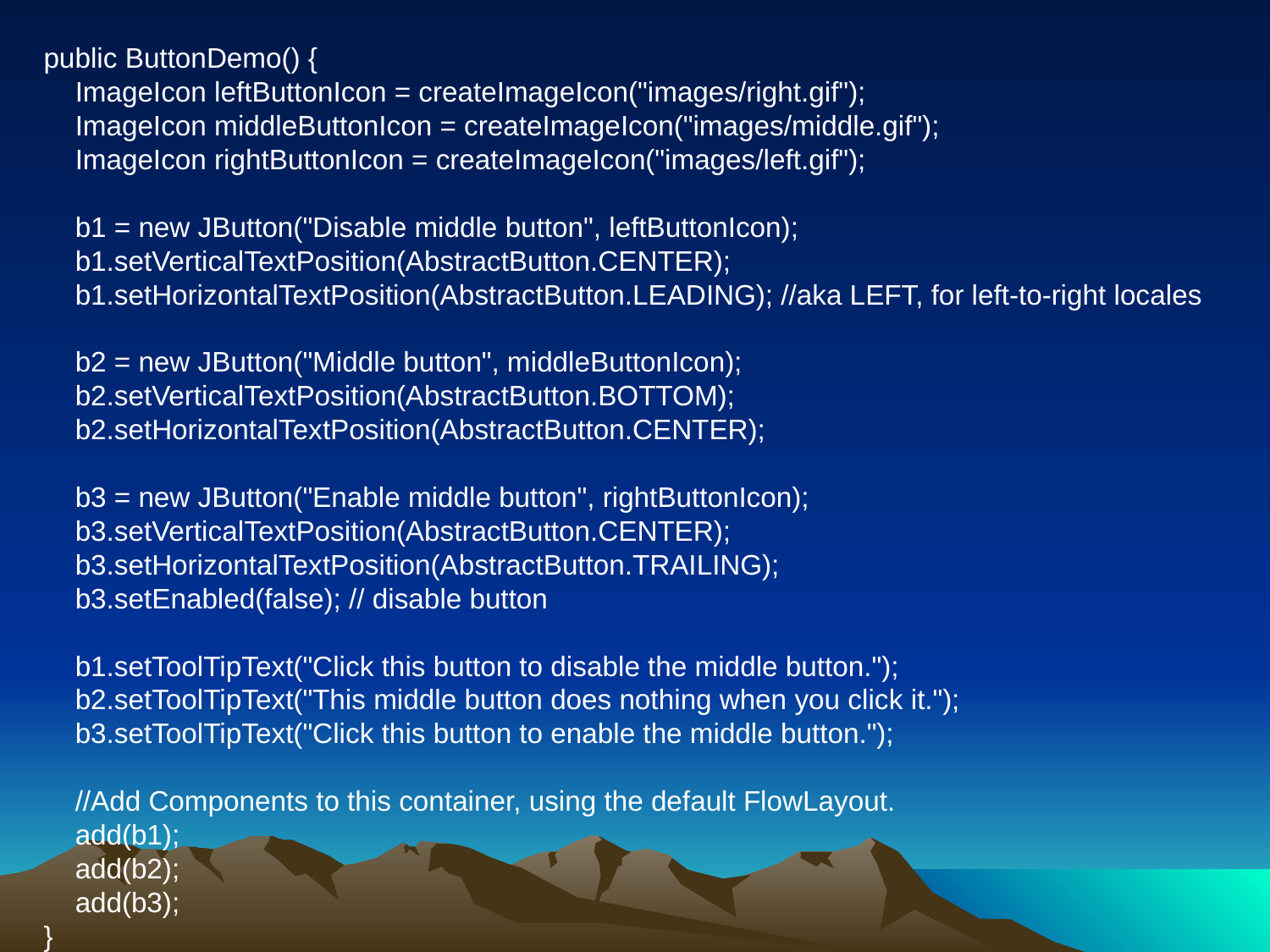

public ButtonDemo() {
        ImageIcon leftButtonIcon = createImageIcon("images/right.gif");
        ImageIcon middleButtonIcon = createImageIcon("images/middle.gif");
        ImageIcon rightButtonIcon = createImageIcon("images/left.gif");

        b1 = new JButton("Disable middle button", leftButtonIcon);
        b1.setVerticalTextPosition(AbstractButton.CENTER);
        b1.setHorizontalTextPosition(AbstractButton.LEADING); //aka LEFT, for left-to-right locales

        b2 = new JButton("Middle button", middleButtonIcon);
        b2.setVerticalTextPosition(AbstractButton.BOTTOM);
        b2.setHorizontalTextPosition(AbstractButton.CENTER);

        b3 = new JButton("Enable middle button", rightButtonIcon);
        b3.setVerticalTextPosition(AbstractButton.CENTER);
        b3.setHorizontalTextPosition(AbstractButton.TRAILING);
        b3.setEnabled(false); // disable button

        b1.setToolTipText("Click this button to disable the middle button.");
        b2.setToolTipText("This middle button does nothing when you click it.");
        b3.setToolTipText("Click this button to enable the middle button.");

        //Add Components to this container, using the default FlowLayout.
        add(b1);
        add(b2);
        add(b3);
    }